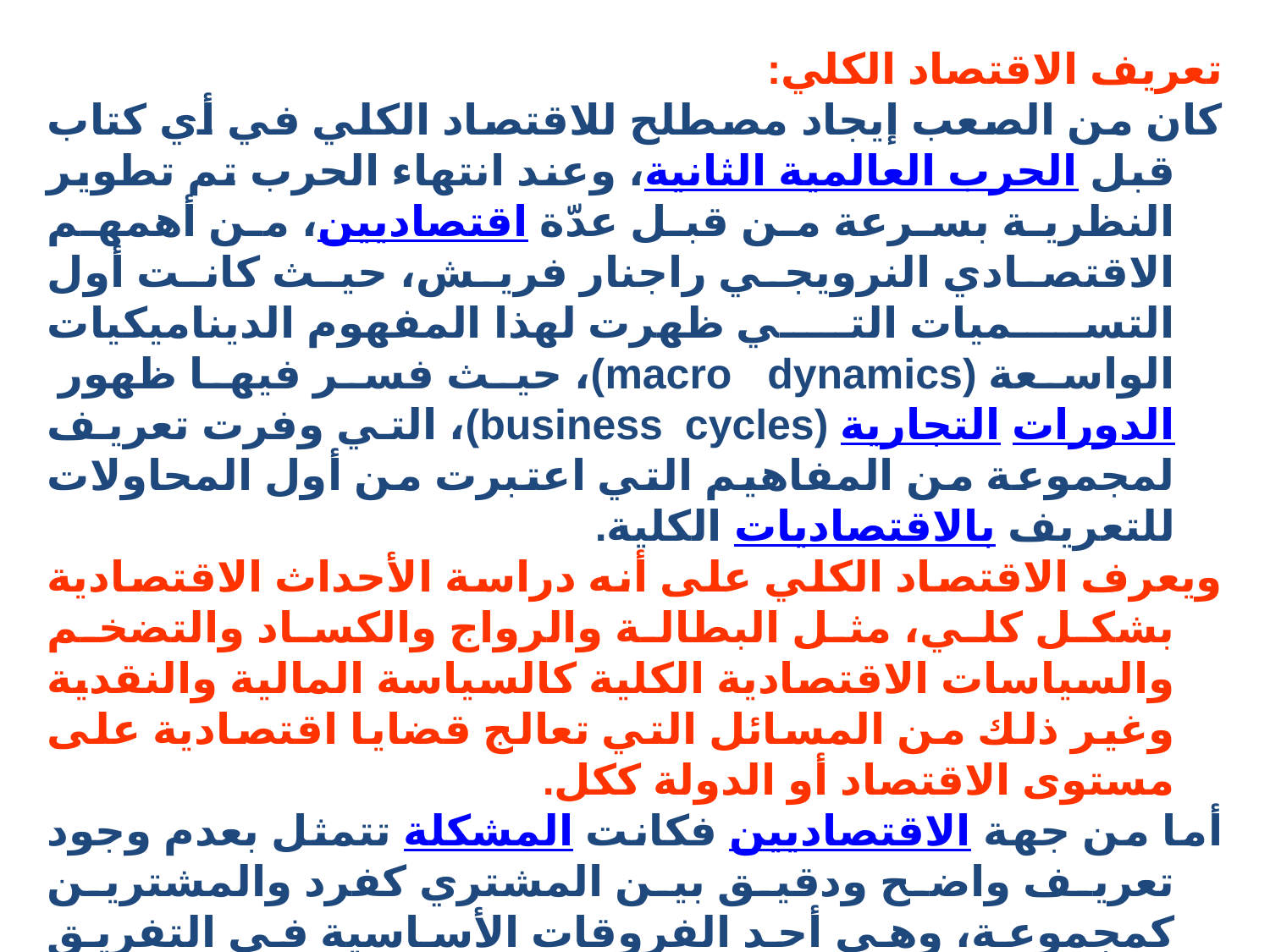

تعريف الاقتصاد الكلي:
كان من الصعب إيجاد مصطلح للاقتصاد الكلي في أي كتاب قبل الحرب العالمية الثانية، وعند انتهاء الحرب تم تطوير النظرية بسرعة من قبل عدّة اقتصاديين، من أهمهم الاقتصادي النرويجي راجنار فريش، حيث كانت أول التسميات التي ظهرت لهذا المفهوم الديناميكيات الواسعة (macro dynamics)، حيث فسر فيها ظهور الدورات التجارية (business cycles)، التي وفرت تعريف لمجموعة من المفاهيم التي اعتبرت من أول المحاولات للتعريف بالاقتصاديات الكلية.
ويعرف الاقتصاد الكلي على أنه دراسة الأحداث الاقتصادية بشكل كلي، مثل البطالة والرواج والكساد والتضخم والسياسات الاقتصادية الكلية كالسياسة المالية والنقدية وغير ذلك من المسائل التي تعالج قضايا اقتصادية على مستوى الاقتصاد أو الدولة ككل.
أما من جهة الاقتصاديين فكانت المشكلة تتمثل بعدم وجود تعريف واضح ودقيق بين المشتري كفرد والمشترين كمجموعة، وهي أحد الفروقات الأساسية في التفريق بين الاقتصاد الجزئي والكلي، فنجد كارل ماركس (Karl Marx) وغيره من الاقتصاديين كانت تنقصهم الأدوات الكافية من معلومات إحصائية وإستبانية تحدد ماهيه هذه الفروقات.